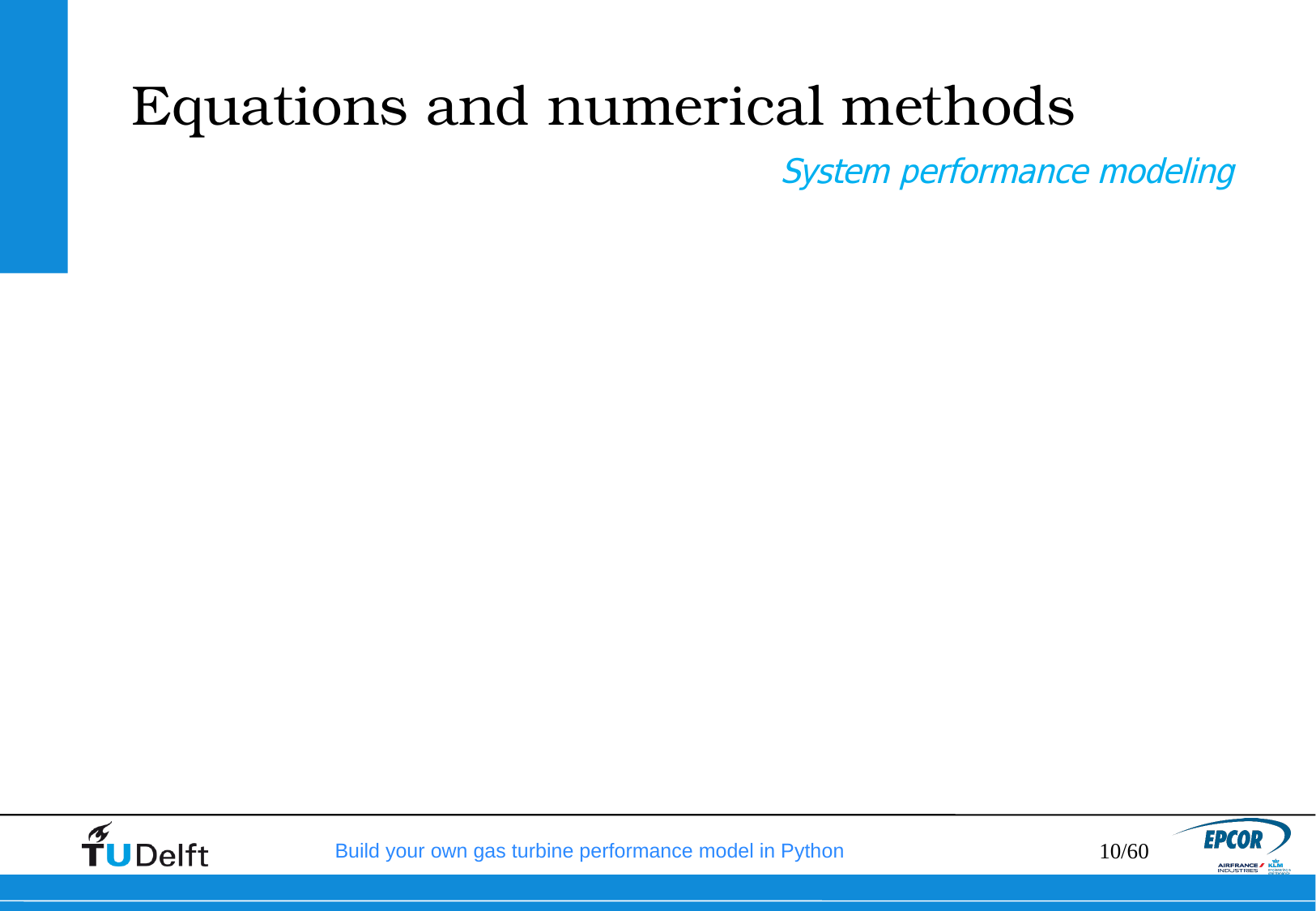

# Equations and numerical methods
System performance modeling